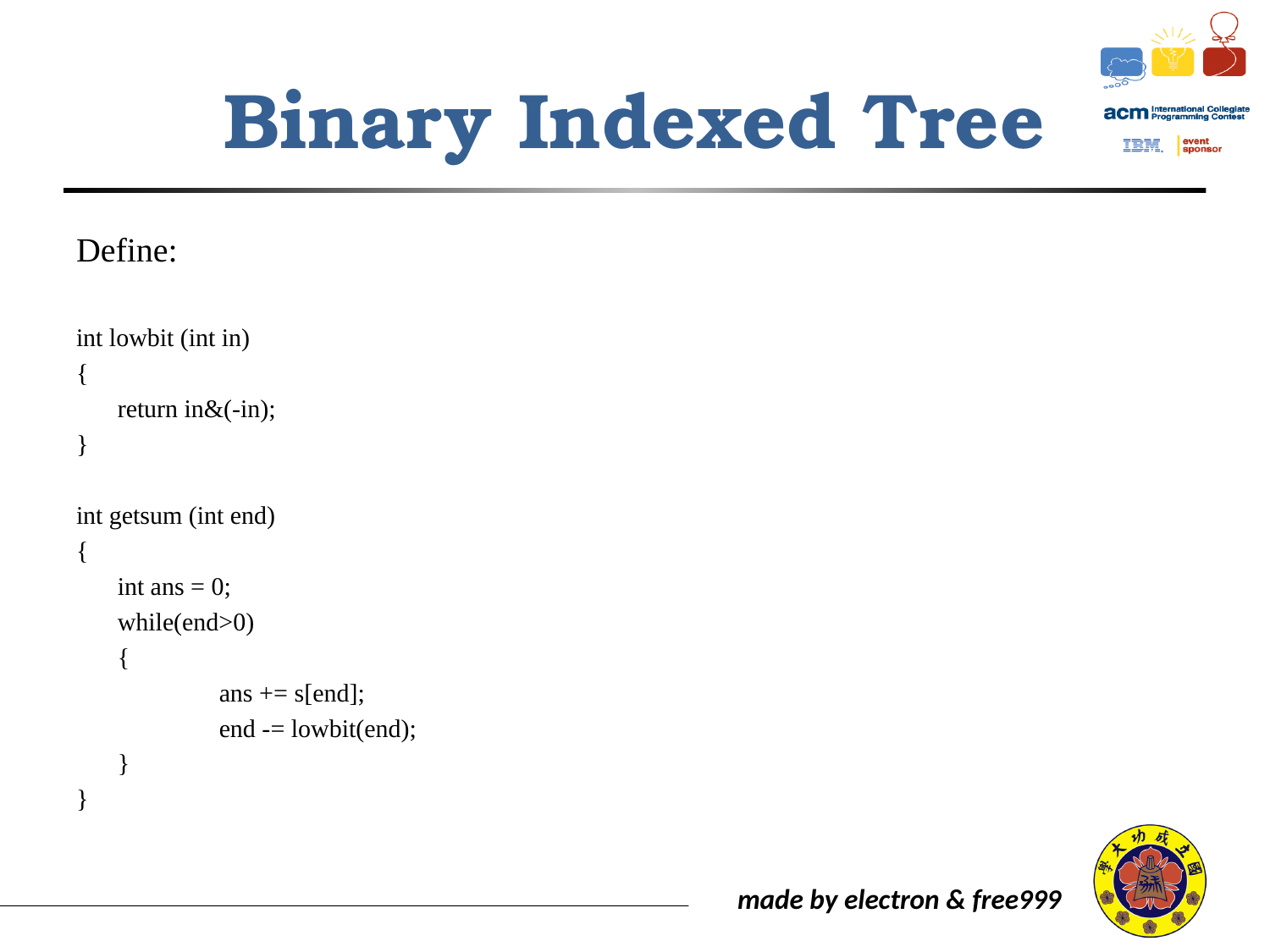

# Binary Indexed Tree
Define:

int lowbit (int in)
{
	return in&(-in);
}

int getsum (int end)
{
	int ans = 0;
	while(end>0)
	{
		ans += s[end];
		end -= lowbit(end);
	}
}